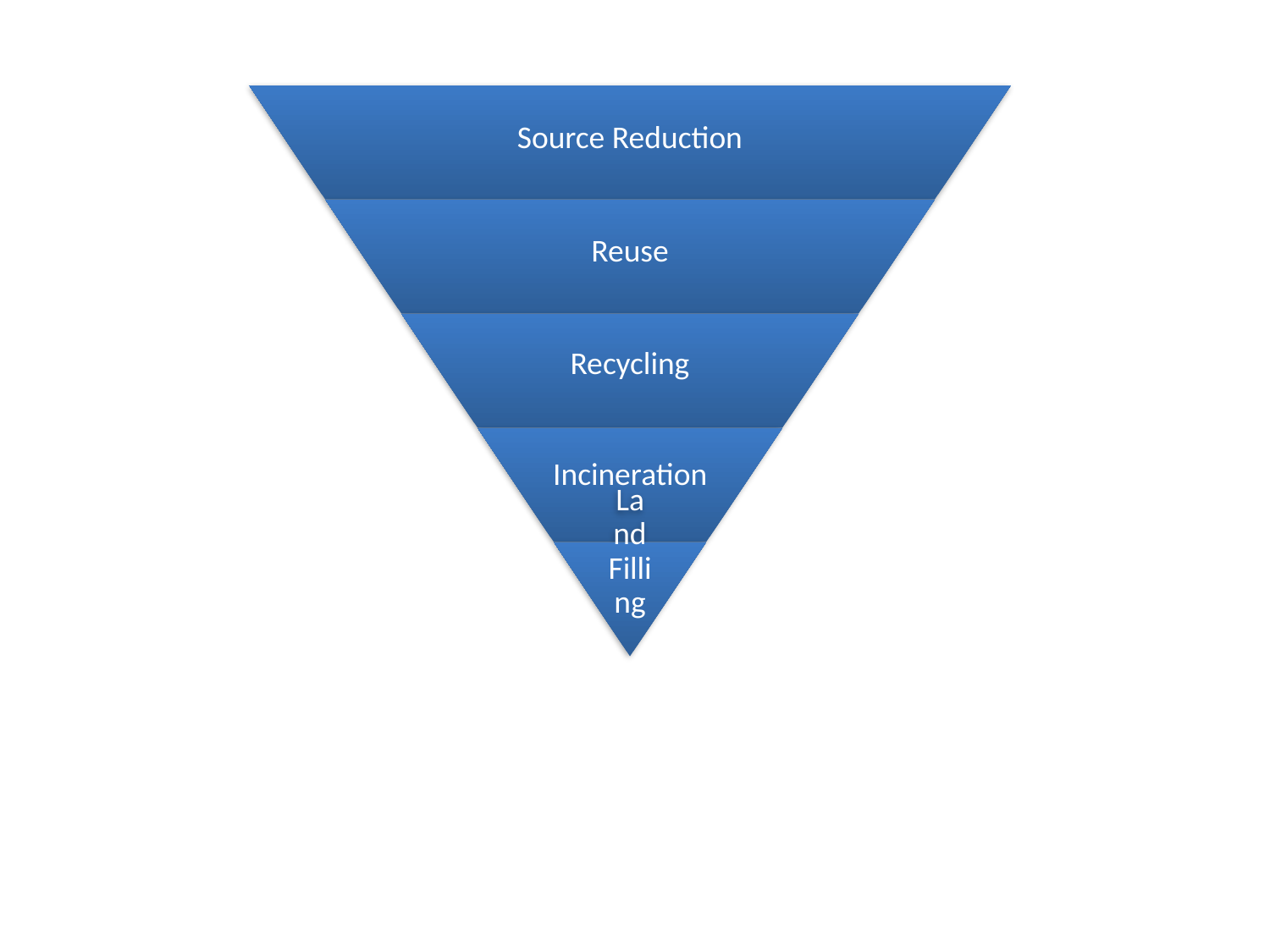

Source Reduction
Reuse
Recycling
Incineration
Land Filling